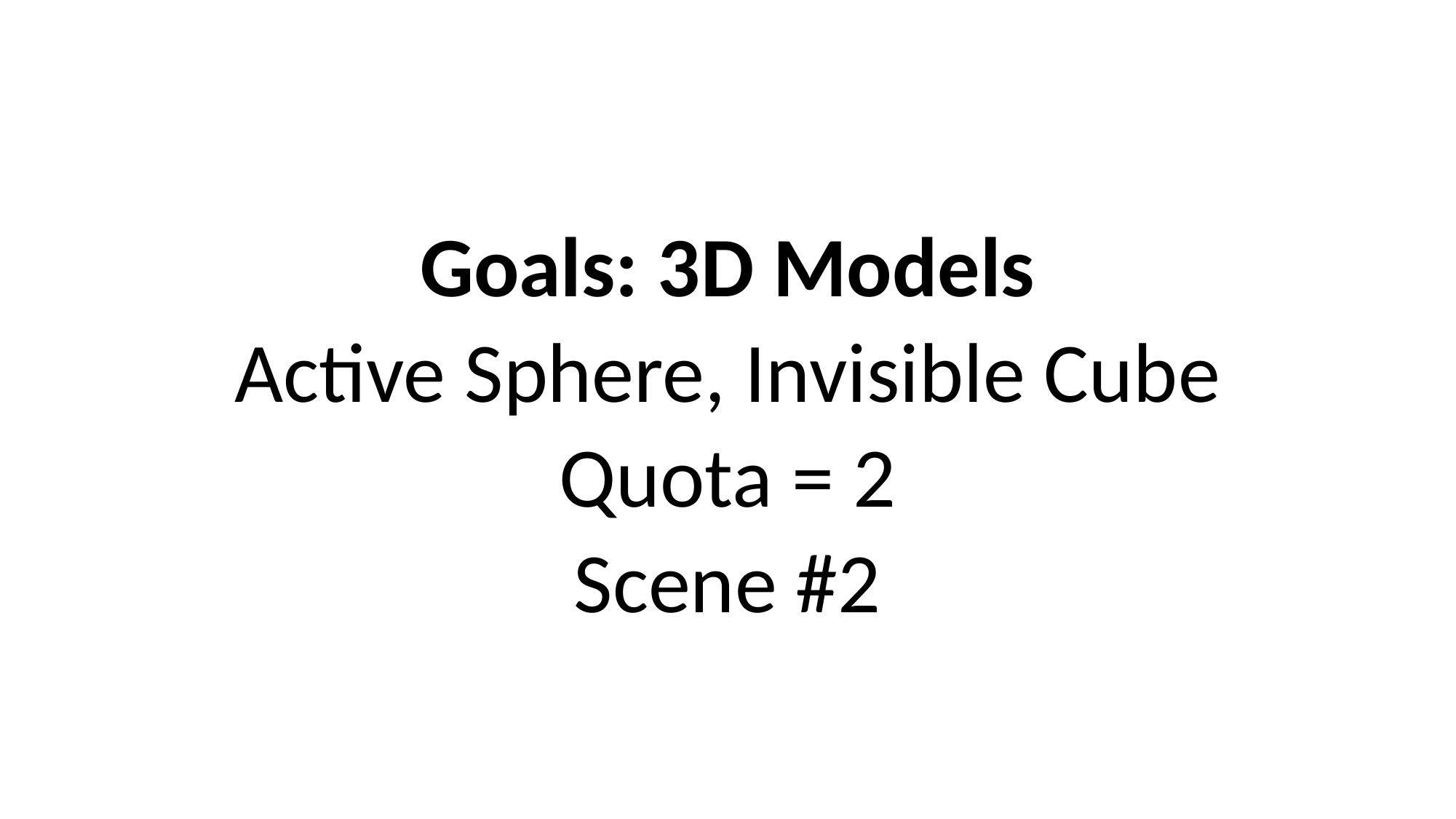

Goals: 3D Models
Active Sphere, Invisible Cube
Quota = 2
Scene #2